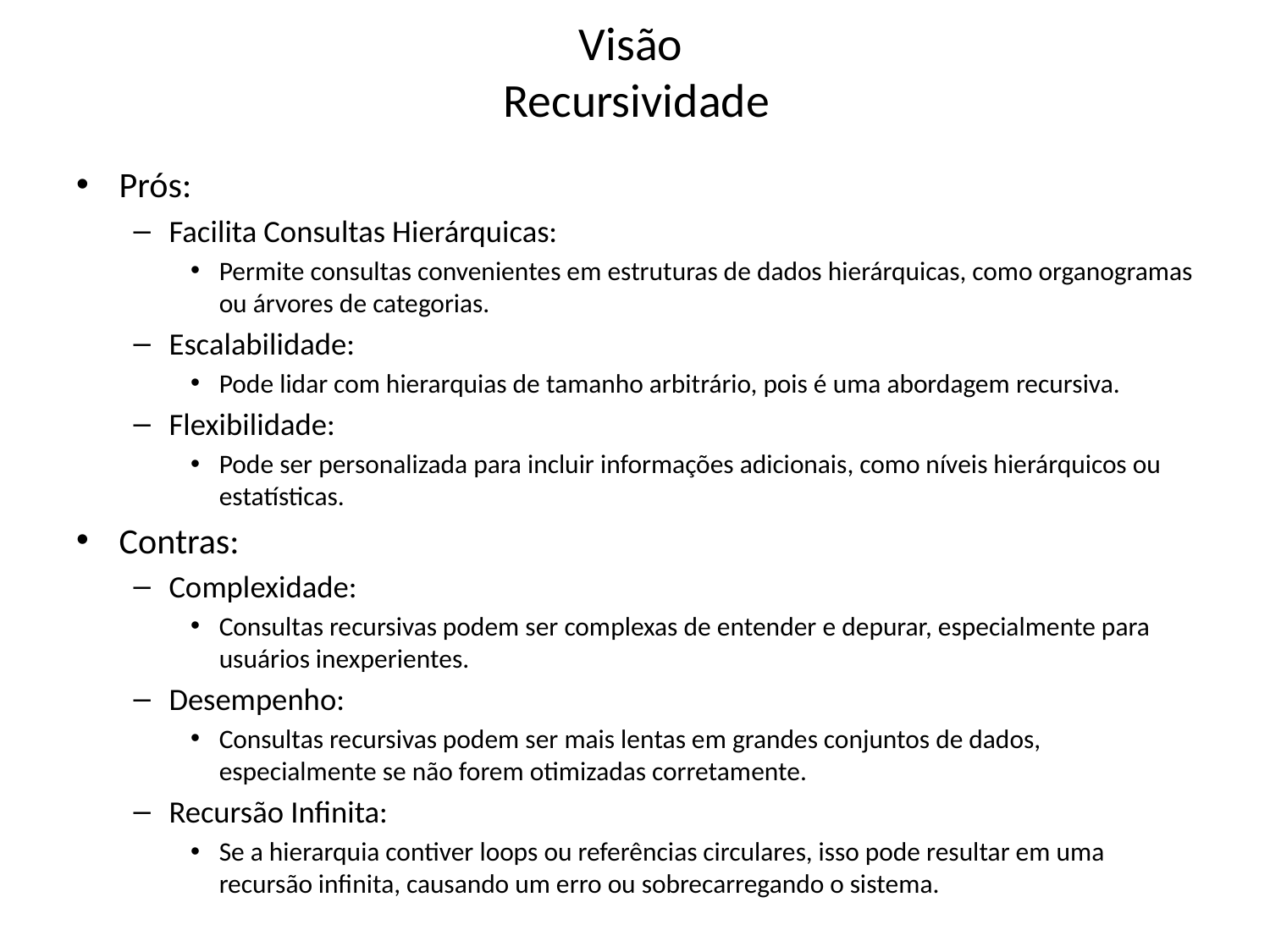

# Visão Recursividade
Prós:
Facilita Consultas Hierárquicas:
Permite consultas convenientes em estruturas de dados hierárquicas, como organogramas ou árvores de categorias.
Escalabilidade:
Pode lidar com hierarquias de tamanho arbitrário, pois é uma abordagem recursiva.
Flexibilidade:
Pode ser personalizada para incluir informações adicionais, como níveis hierárquicos ou estatísticas.
Contras:
Complexidade:
Consultas recursivas podem ser complexas de entender e depurar, especialmente para usuários inexperientes.
Desempenho:
Consultas recursivas podem ser mais lentas em grandes conjuntos de dados, especialmente se não forem otimizadas corretamente.
Recursão Infinita:
Se a hierarquia contiver loops ou referências circulares, isso pode resultar em uma recursão infinita, causando um erro ou sobrecarregando o sistema.